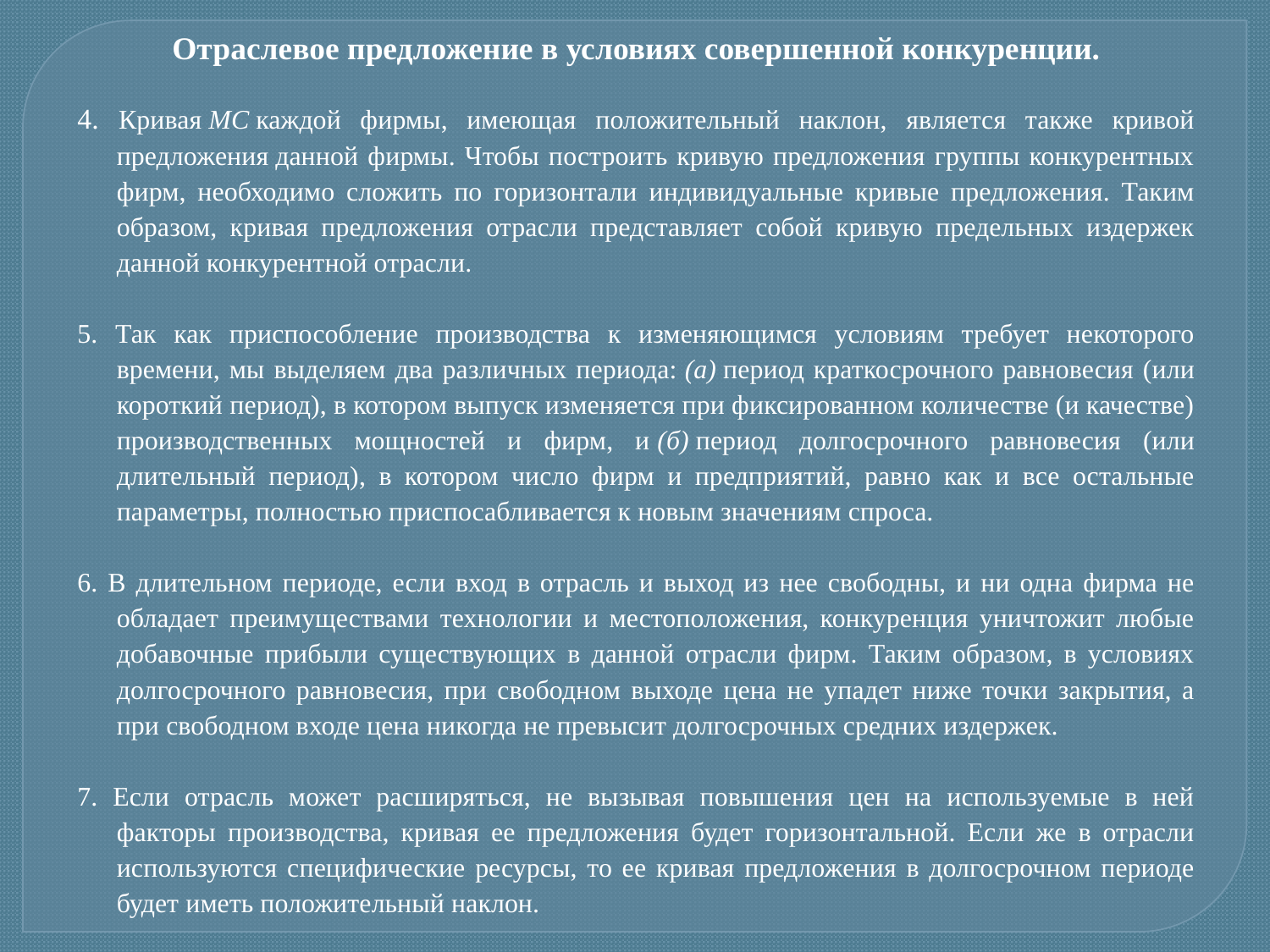

Отраслевое предложение в условиях совершенной конкуренции.

4. Кривая МС каждой фирмы, имеющая положительный наклон, является также кривой предложения данной фирмы. Чтобы построить кривую предложения группы конкурентных фирм, необходимо сложить по горизонтали индивидуальные кривые предложения. Таким образом, кривая предложения отрасли представляет собой кривую предельных издержек данной конкурентной отрасли.

5. Так как приспособление производства к изменяющимся условиям требует некоторого времени, мы выделяем два различных периода: (а) период краткосрочного равновесия (или короткий период), в котором выпуск изменяется при фиксированном количестве (и качестве) производственных мощностей и фирм, и (б) период долгосрочного равновесия (или длительный период), в котором число фирм и предприятий, равно как и все остальные параметры, полностью приспосабливается к новым значениям спроса.

6. В длительном периоде, если вход в отрасль и выход из нее свободны, и ни одна фирма не обладает преимуществами технологии и местоположения, конкуренция уничтожит любые добавочные прибыли существующих в данной отрасли фирм. Таким образом, в условиях долгосрочного равновесия, при свободном выходе цена не упадет ниже точки закрытия, а при свободном входе цена никогда не превысит долгосрочных средних издержек.

7. Если отрасль может расширяться, не вызывая повышения цен на используемые в ней факторы производства, кривая ее предложения будет горизонтальной. Если же в отрасли используются специфические ресурсы, то ее кривая предложения в долгосрочном периоде будет иметь положительный наклон.